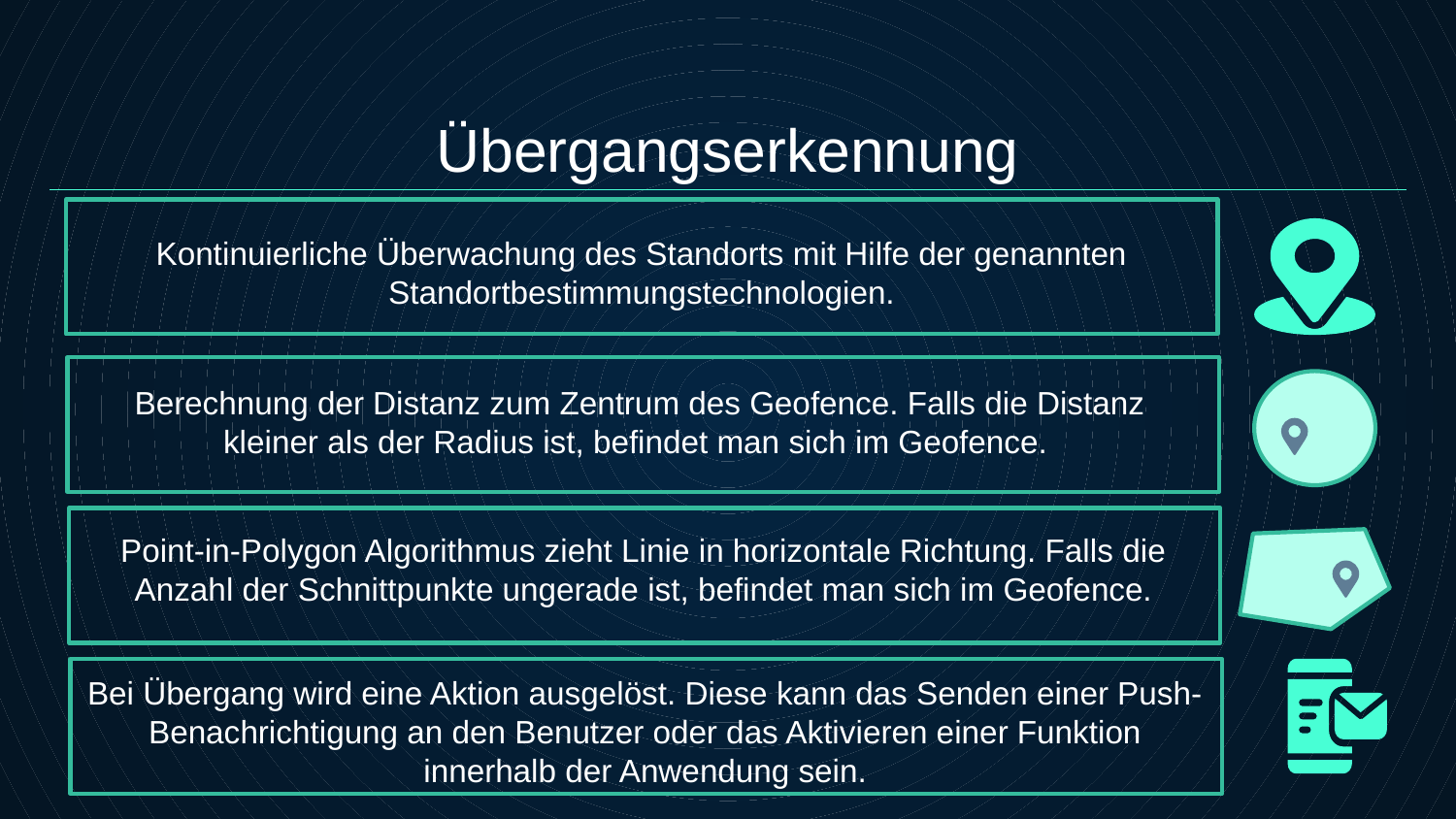

# Übergangserkennung

Kontinuierliche Überwachung des Standorts mit Hilfe der genannten Standortbestimmungstechnologien.

Berechnung der Distanz zum Zentrum des Geofence. Falls die Distanz kleiner als der Radius ist, befindet man sich im Geofence.

Point-in-Polygon Algorithmus zieht Linie in horizontale Richtung. Falls die Anzahl der Schnittpunkte ungerade ist, befindet man sich im Geofence.

Bei Übergang wird eine Aktion ausgelöst. Diese kann das Senden einer Push-Benachrichtigung an den Benutzer oder das Aktivieren einer Funktion innerhalb der Anwendung sein.